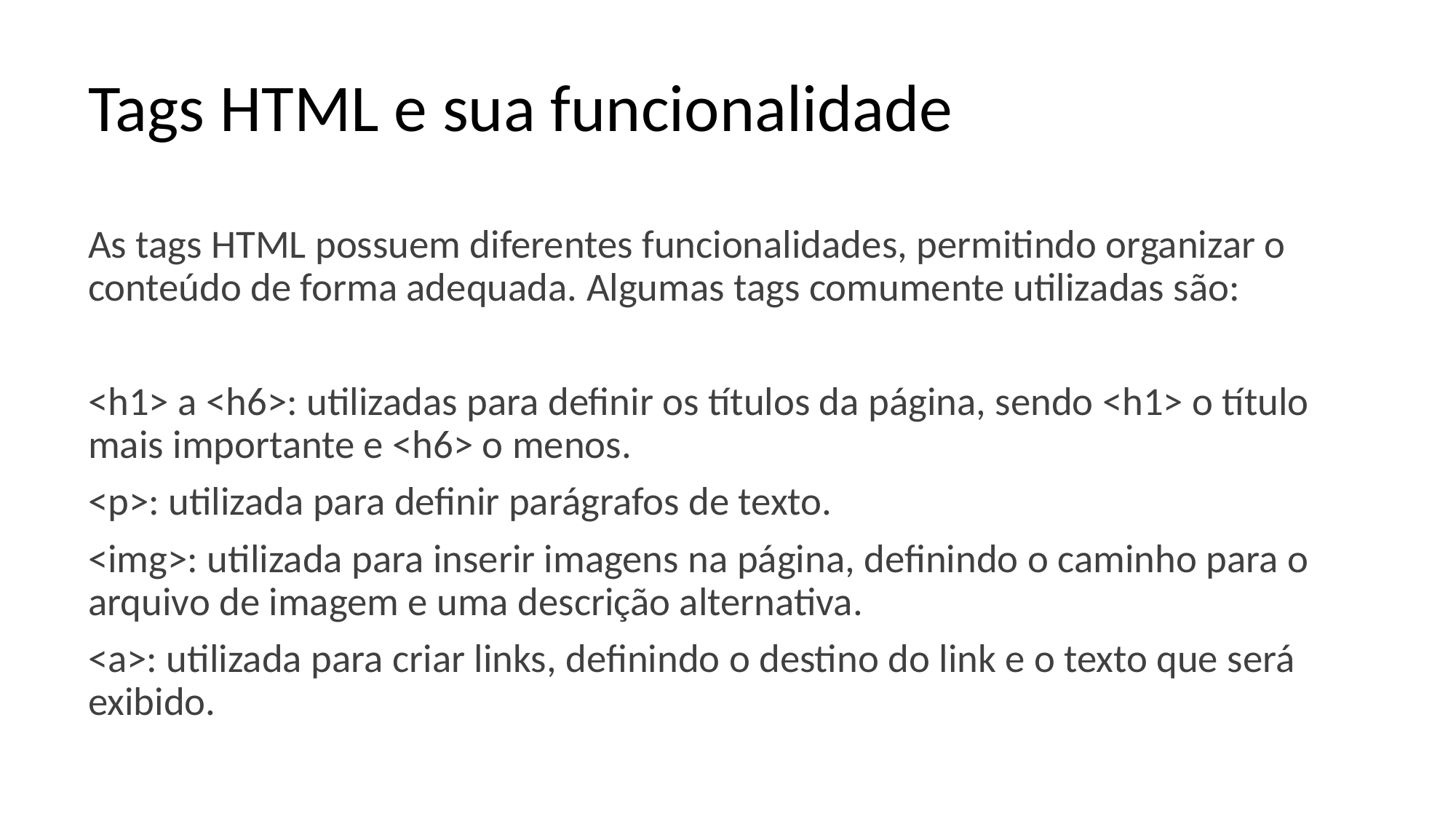

# Tags HTML e sua funcionalidade
As tags HTML possuem diferentes funcionalidades, permitindo organizar o conteúdo de forma adequada. Algumas tags comumente utilizadas são:

<h1> a <h6>: utilizadas para definir os títulos da página, sendo <h1> o título mais importante e <h6> o menos.
<p>: utilizada para definir parágrafos de texto.
<img>: utilizada para inserir imagens na página, definindo o caminho para o arquivo de imagem e uma descrição alternativa.
<a>: utilizada para criar links, definindo o destino do link e o texto que será exibido.